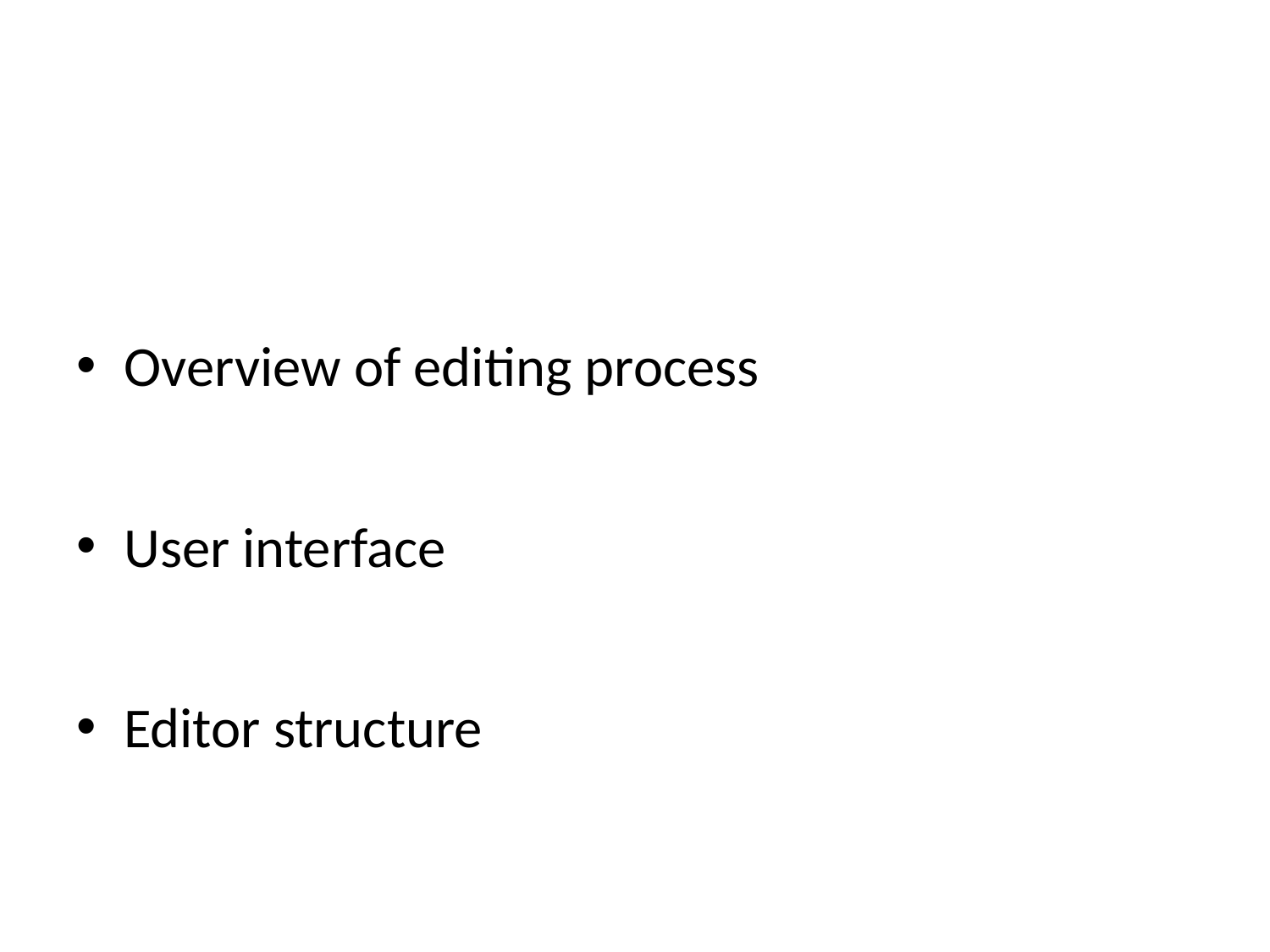

#
Overview of editing process
User interface
Editor structure